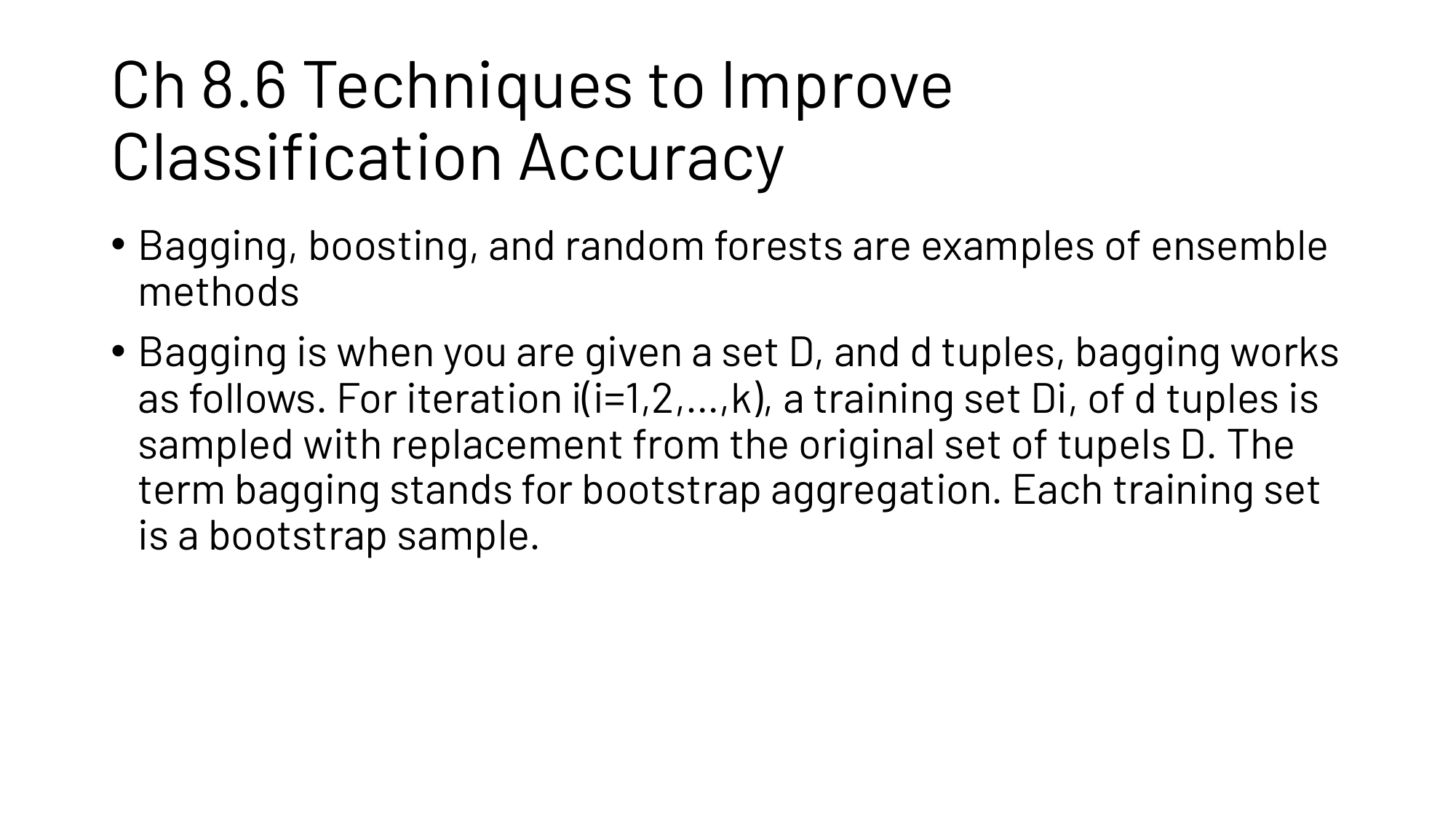

# Ch 8.6 Techniques to Improve Classification Accuracy
Bagging, boosting, and random forests are examples of ensemble methods
Bagging is when you are given a set D, and d tuples, bagging works as follows. For iteration i(i=1,2,…,k), a training set Di, of d tuples is sampled with replacement from the original set of tupels D. The term bagging stands for bootstrap aggregation. Each training set is a bootstrap sample.